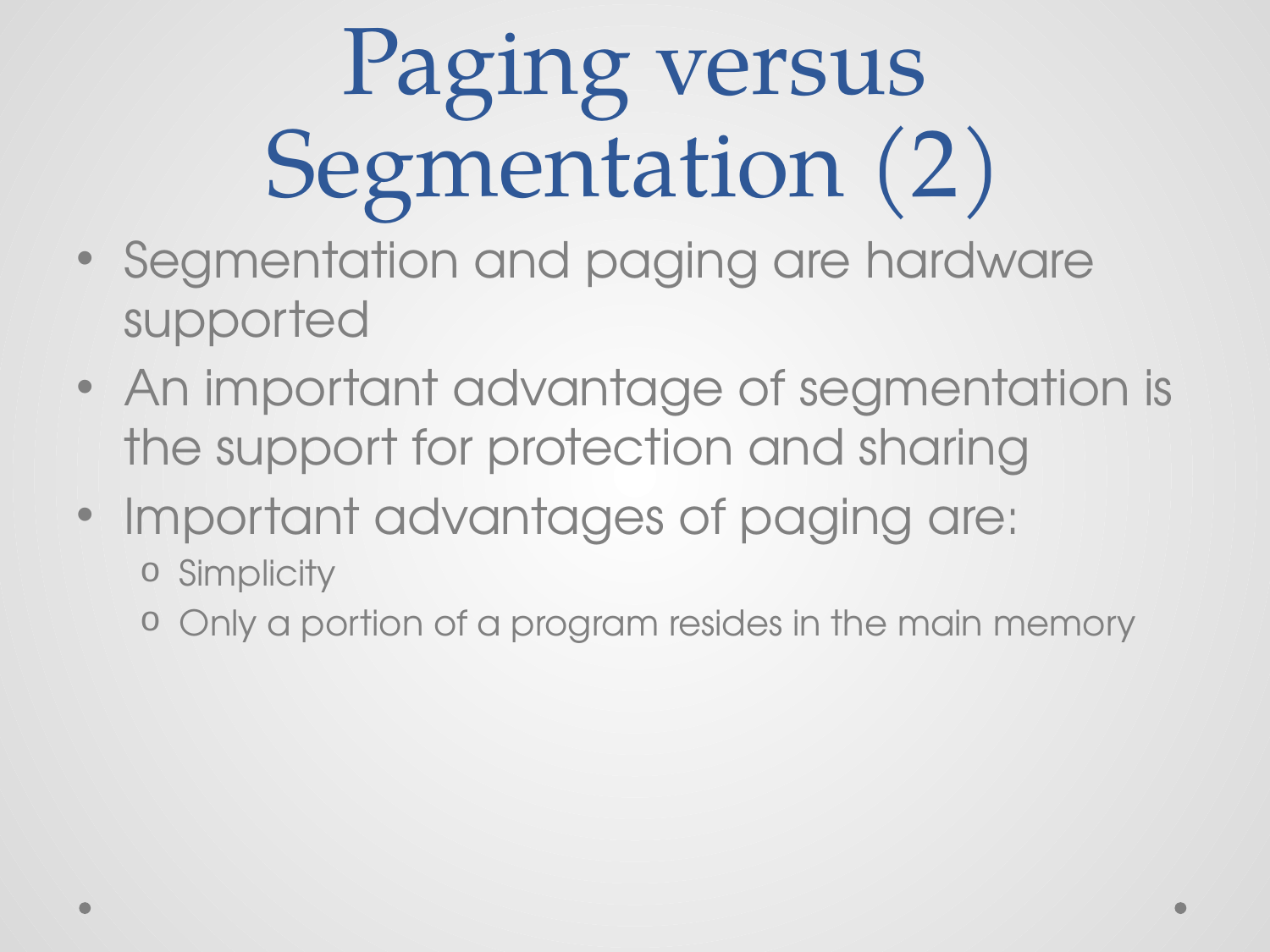

# Paging versus Segmentation (2)
Segmentation and paging are hardware supported
An important advantage of segmentation is the support for protection and sharing
Important advantages of paging are:
Simplicity
Only a portion of a program resides in the main memory